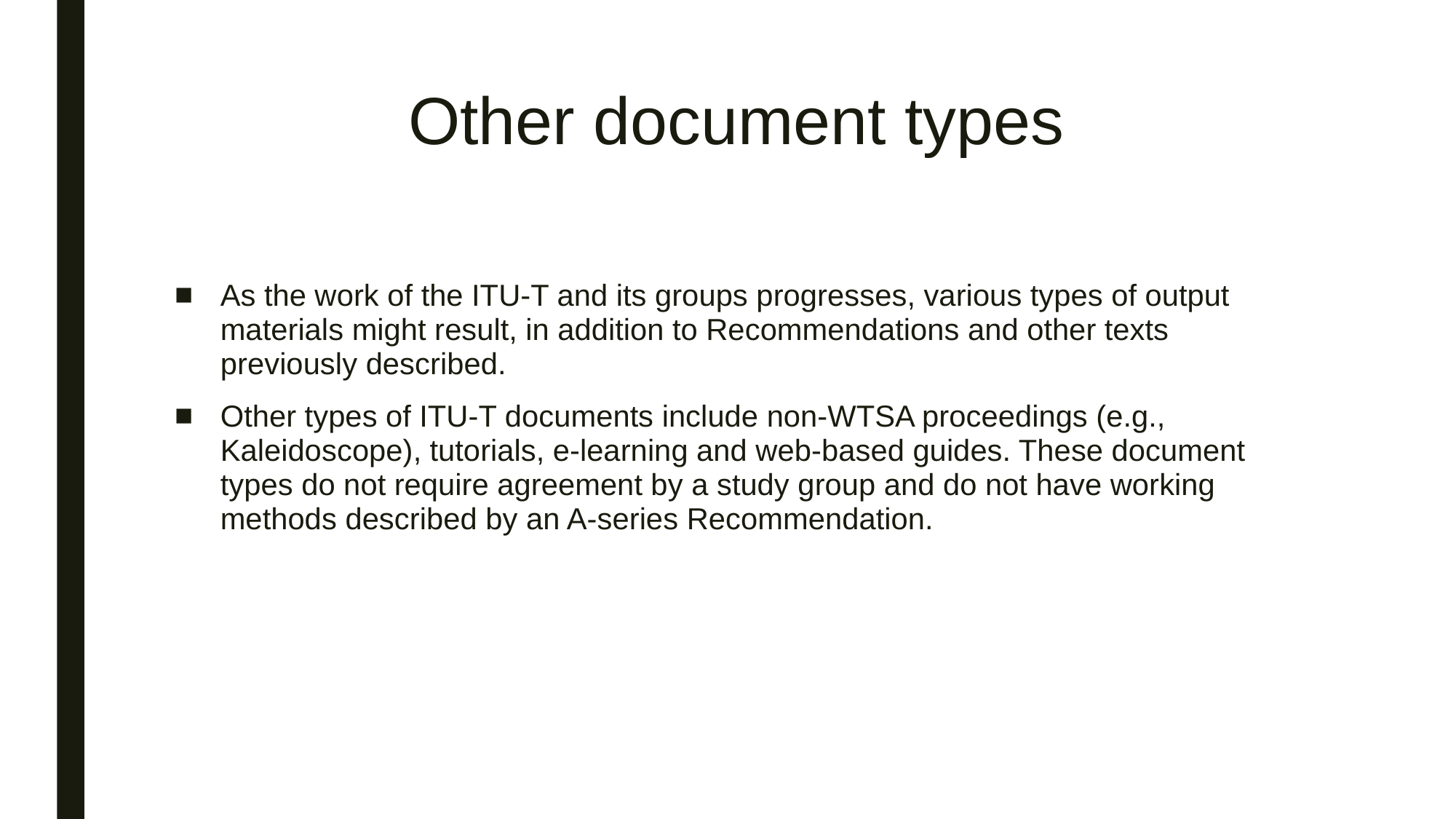

# Other document types
As the work of the ITU-T and its groups progresses, various types of output materials might result, in addition to Recommendations and other texts previously described.
Other types of ITU-T documents include non-WTSA proceedings (e.g., Kaleidoscope), tutorials, e-learning and web-based guides. These document types do not require agreement by a study group and do not have working methods described by an A-series Recommendation.